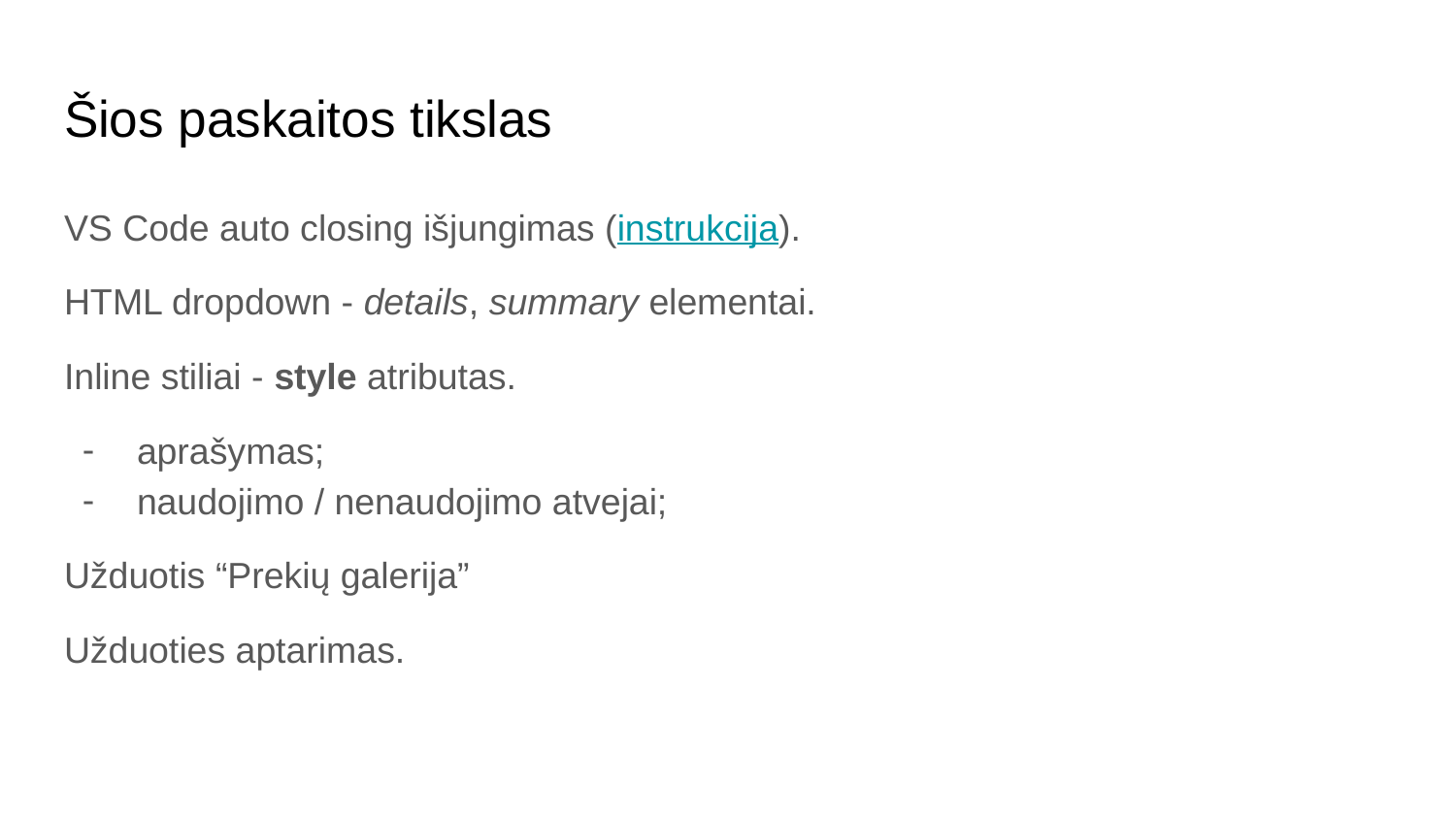

# Šios paskaitos tikslas
VS Code auto closing išjungimas (instrukcija).
HTML dropdown - details, summary elementai.
Inline stiliai - style atributas.
aprašymas;
naudojimo / nenaudojimo atvejai;
Užduotis “Prekių galerija”
Užduoties aptarimas.